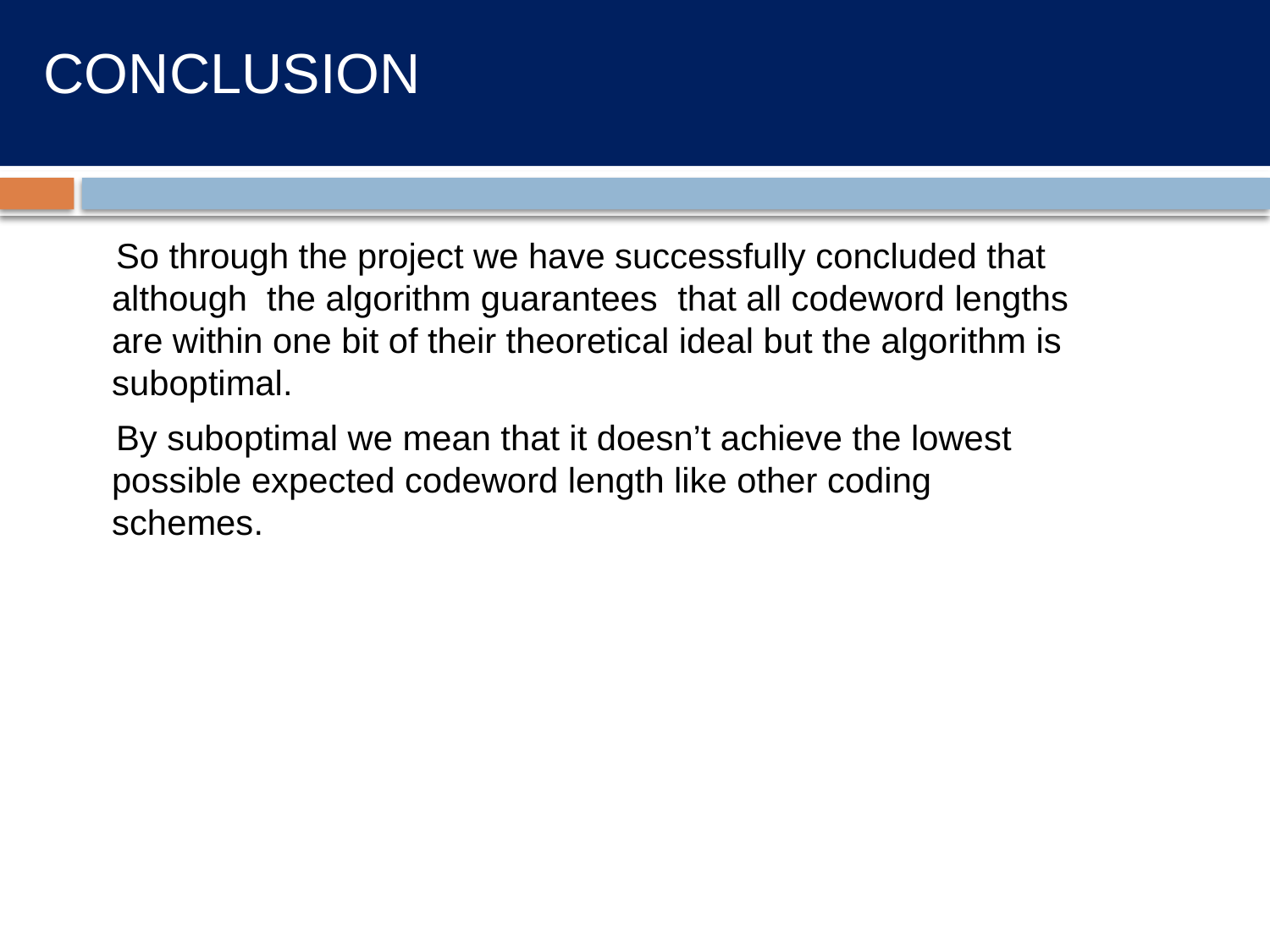

# CONCLUSION
     So through the project we have successfully concluded that although  the algorithm guarantees  that all codeword lengths are within one bit of their theoretical ideal but the algorithm is suboptimal.
     By suboptimal we mean that it doesn’t achieve the lowest possible expected codeword length like other coding schemes.